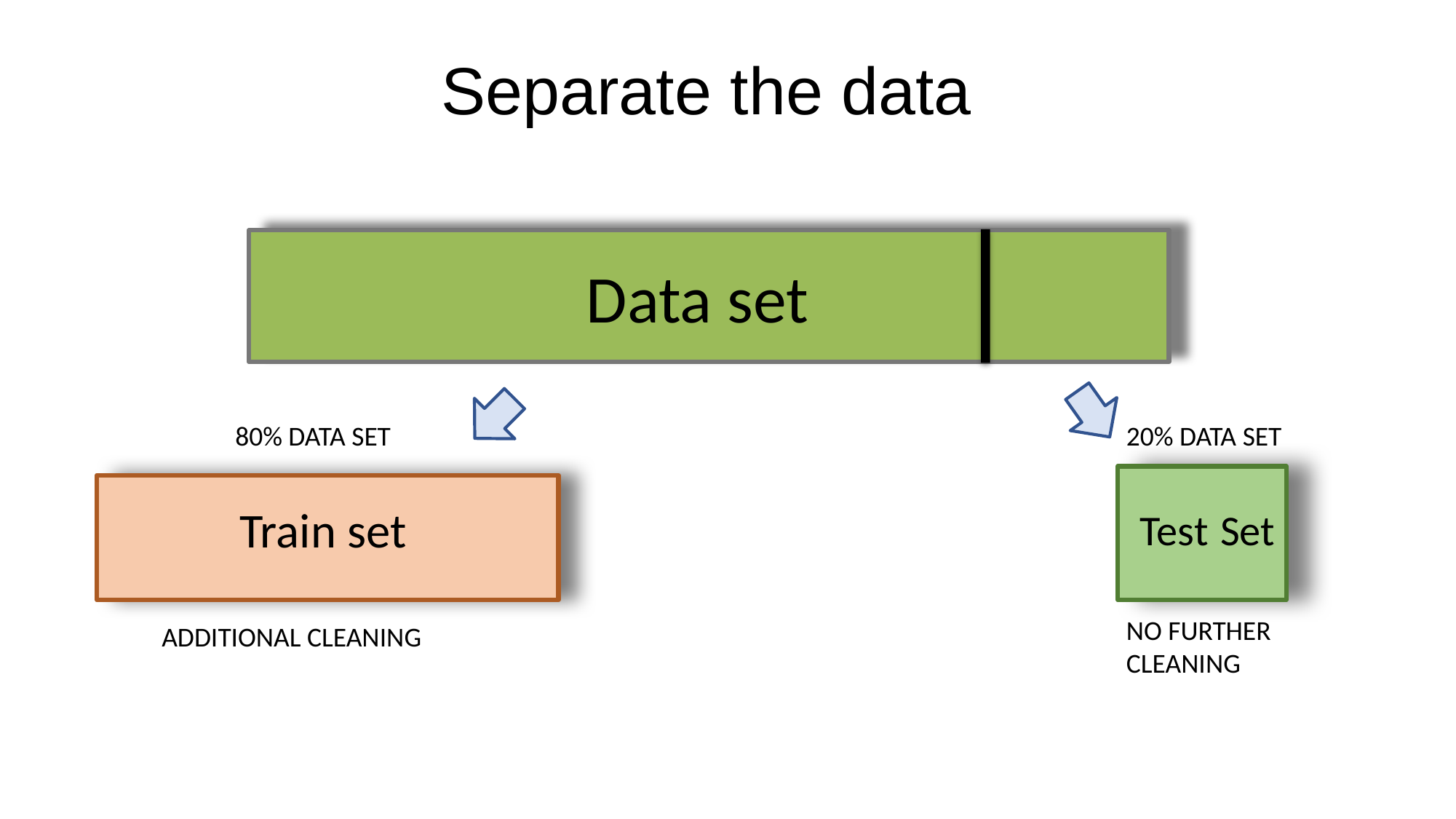

Separate the data

Data set

80% DATA SET
20% DATA SET

Train set
Test Set
NO FURTHER CLEANING
ADDITIONAL CLEANING